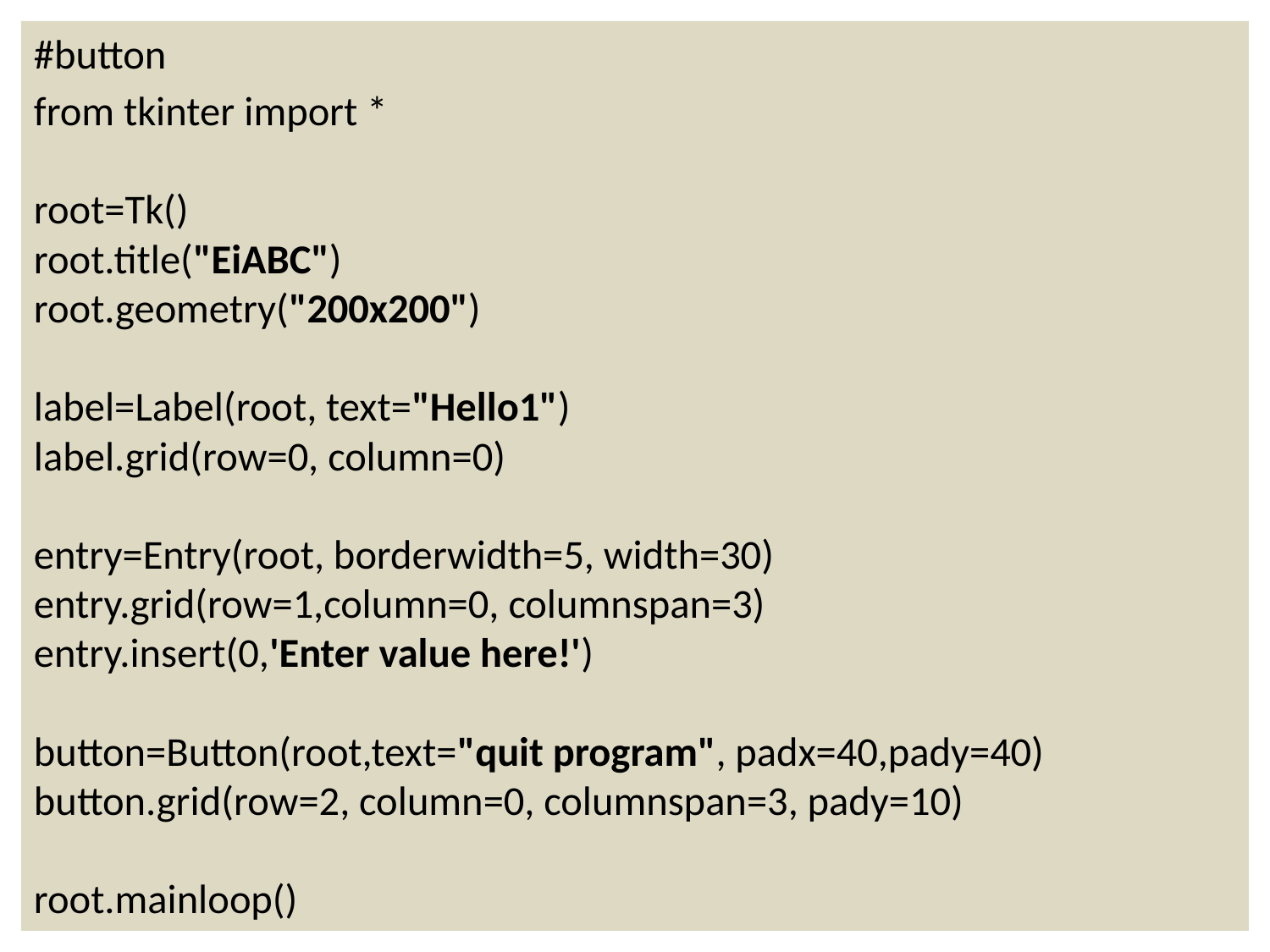

#button
from tkinter import *
root=Tk()
root.title("EiABC")
root.geometry("200x200")
label=Label(root, text="Hello1")
label.grid(row=0, column=0)
entry=Entry(root, borderwidth=5, width=30)
entry.grid(row=1,column=0, columnspan=3)
entry.insert(0,'Enter value here!')
button=Button(root,text="quit program", padx=40,pady=40)
button.grid(row=2, column=0, columnspan=3, pady=10)
root.mainloop()